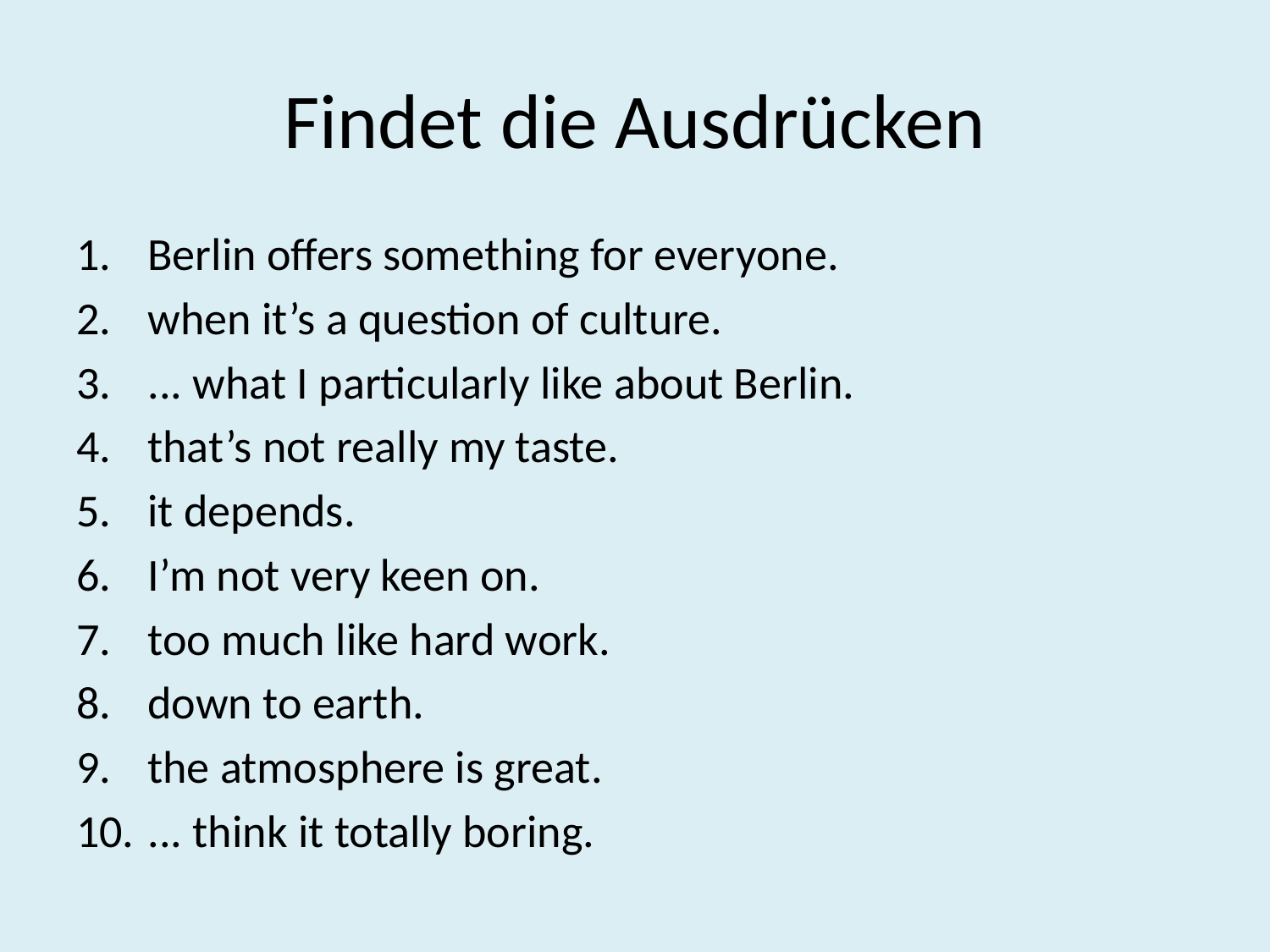

# Findet die Ausdrücken
Berlin offers something for everyone.
when it’s a question of culture.
... what I particularly like about Berlin.
that’s not really my taste.
it depends.
I’m not very keen on.
too much like hard work.
down to earth.
the atmosphere is great.
... think it totally boring.